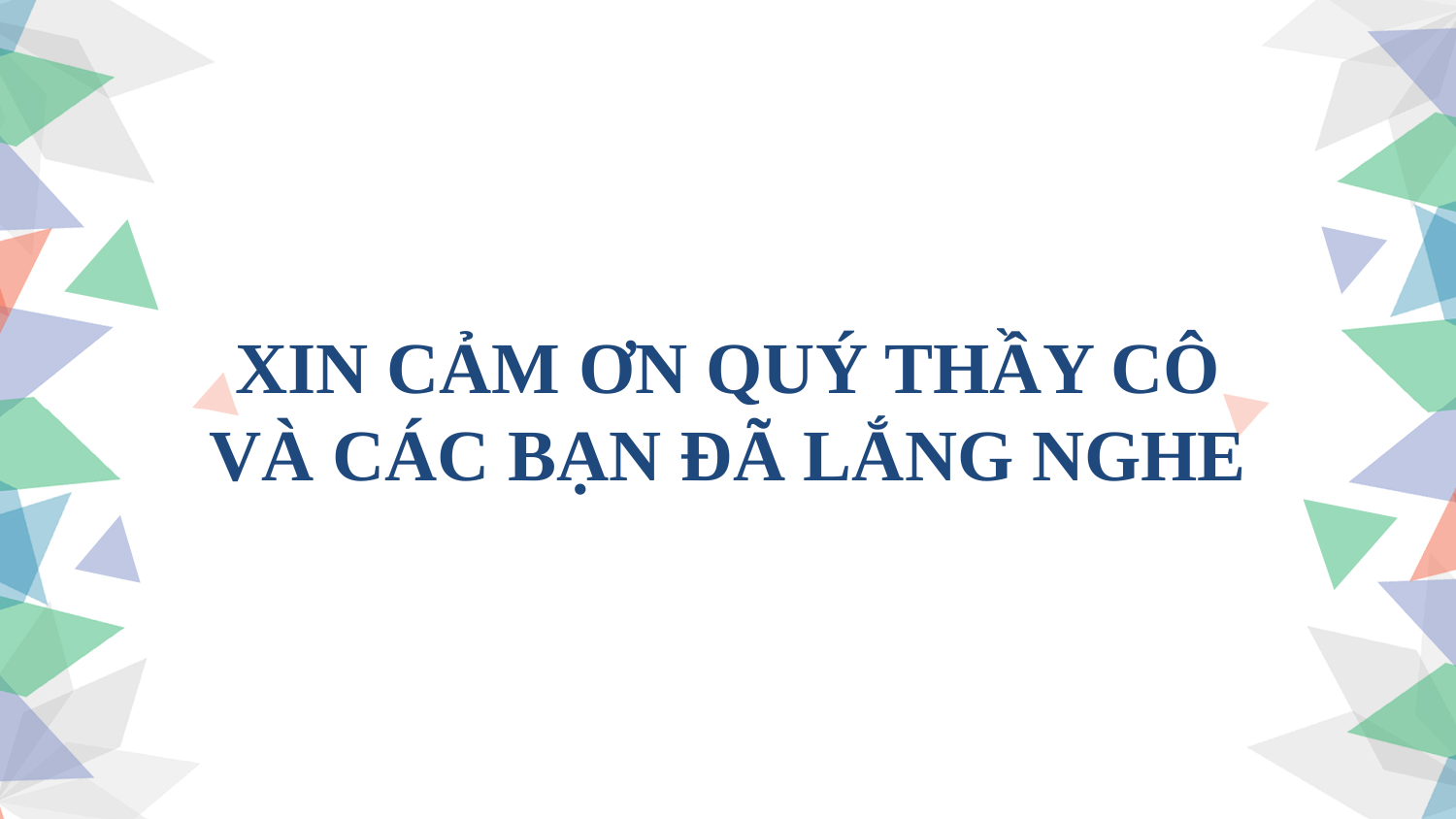

XIN CẢM ƠN QUÝ THẦY CÔ VÀ CÁC BẠN ĐÃ LẮNG NGHE